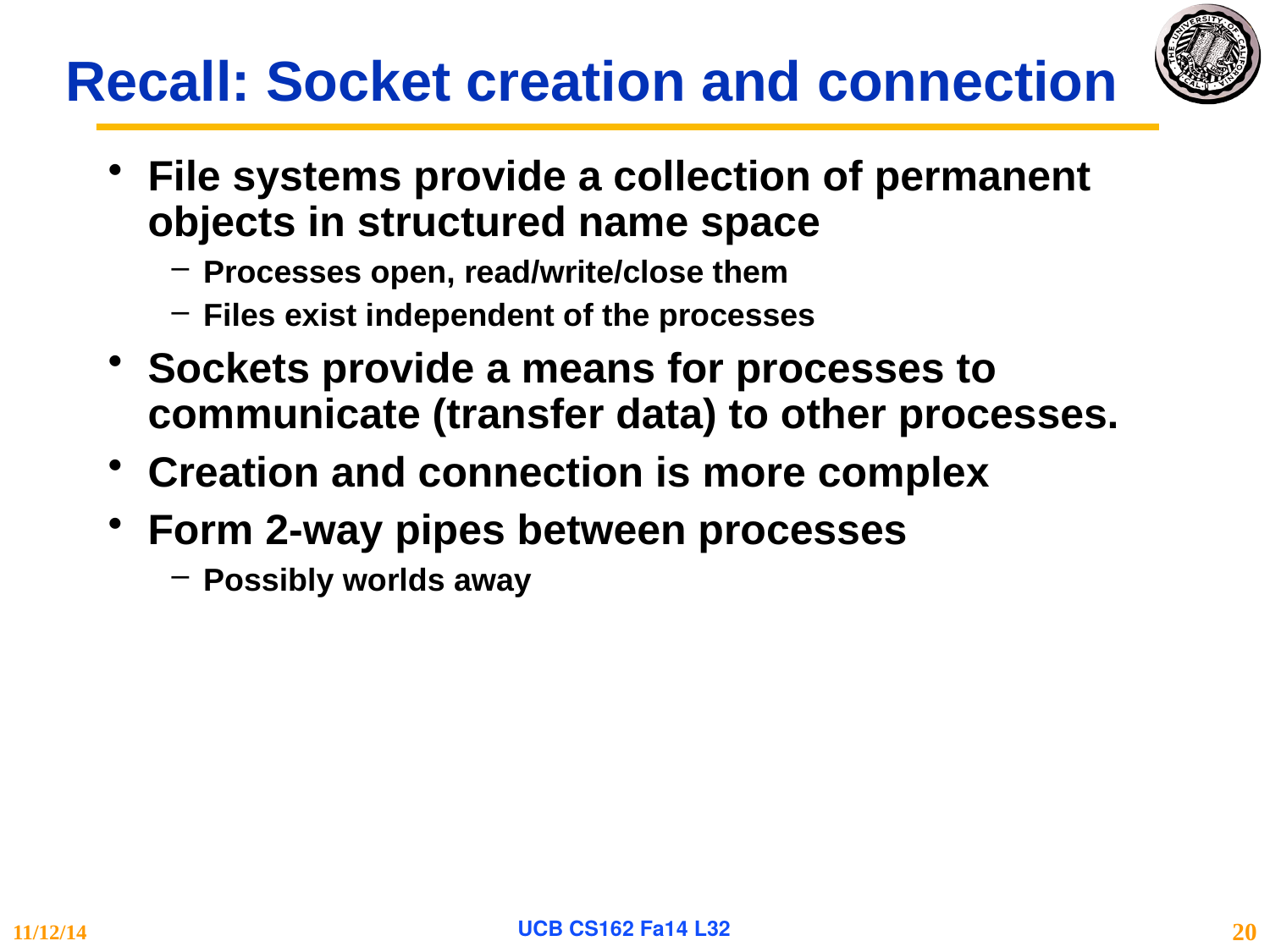

# Recall: Socket creation and connection
File systems provide a collection of permanent objects in structured name space
Processes open, read/write/close them
Files exist independent of the processes
Sockets provide a means for processes to communicate (transfer data) to other processes.
Creation and connection is more complex
Form 2-way pipes between processes
Possibly worlds away
11/12/14
UCB CS162 Fa14 L32
20